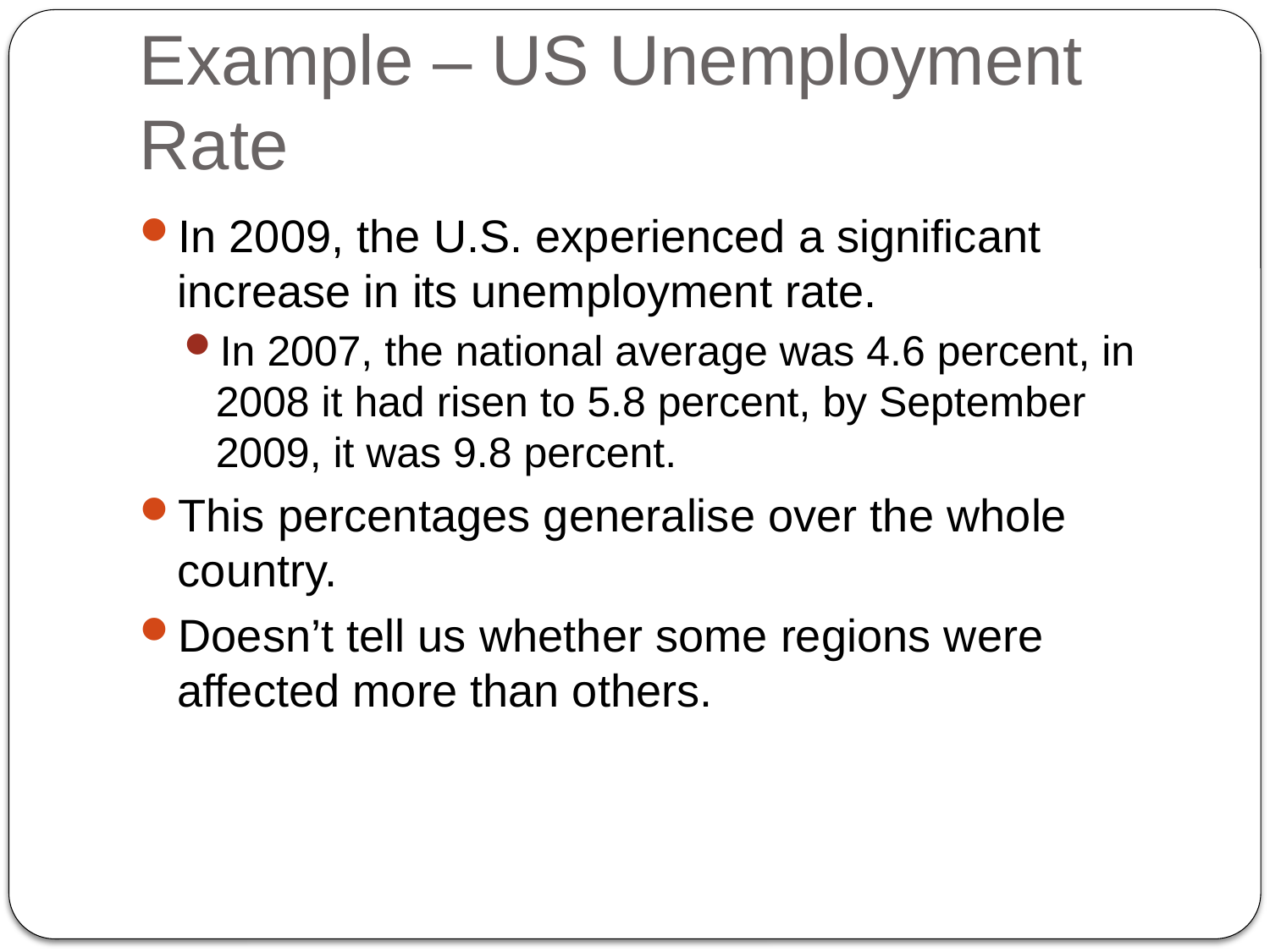

# Example – US Unemployment Rate
In 2009, the U.S. experienced a significant increase in its unemployment rate.
In 2007, the national average was 4.6 percent, in 2008 it had risen to 5.8 percent, by September 2009, it was 9.8 percent.
This percentages generalise over the whole country.
Doesn’t tell us whether some regions were affected more than others.